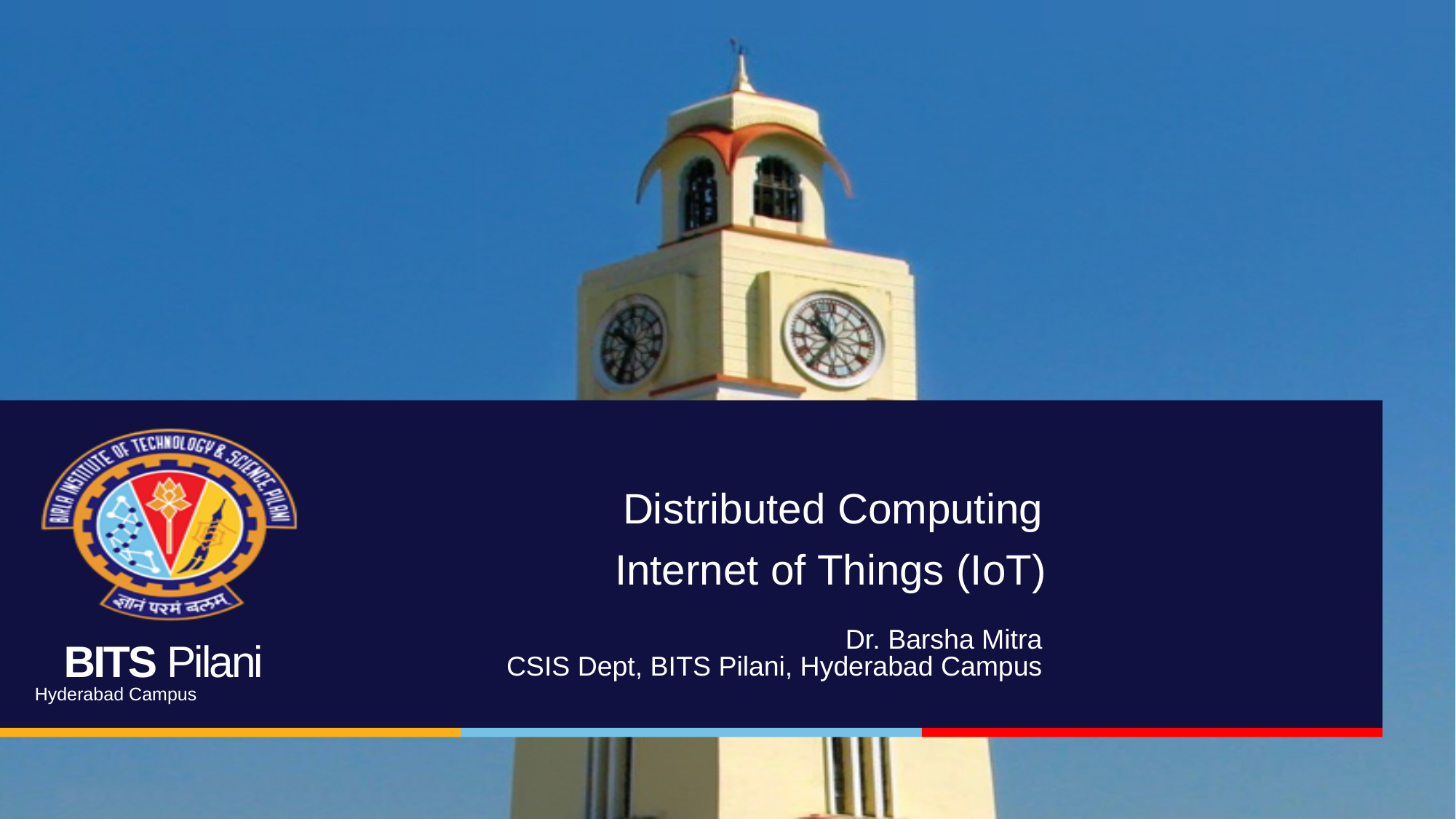

# Distributed Computing Internet of Things (IoT)
Dr. Barsha Mitra
CSIS Dept, BITS Pilani, Hyderabad Campus